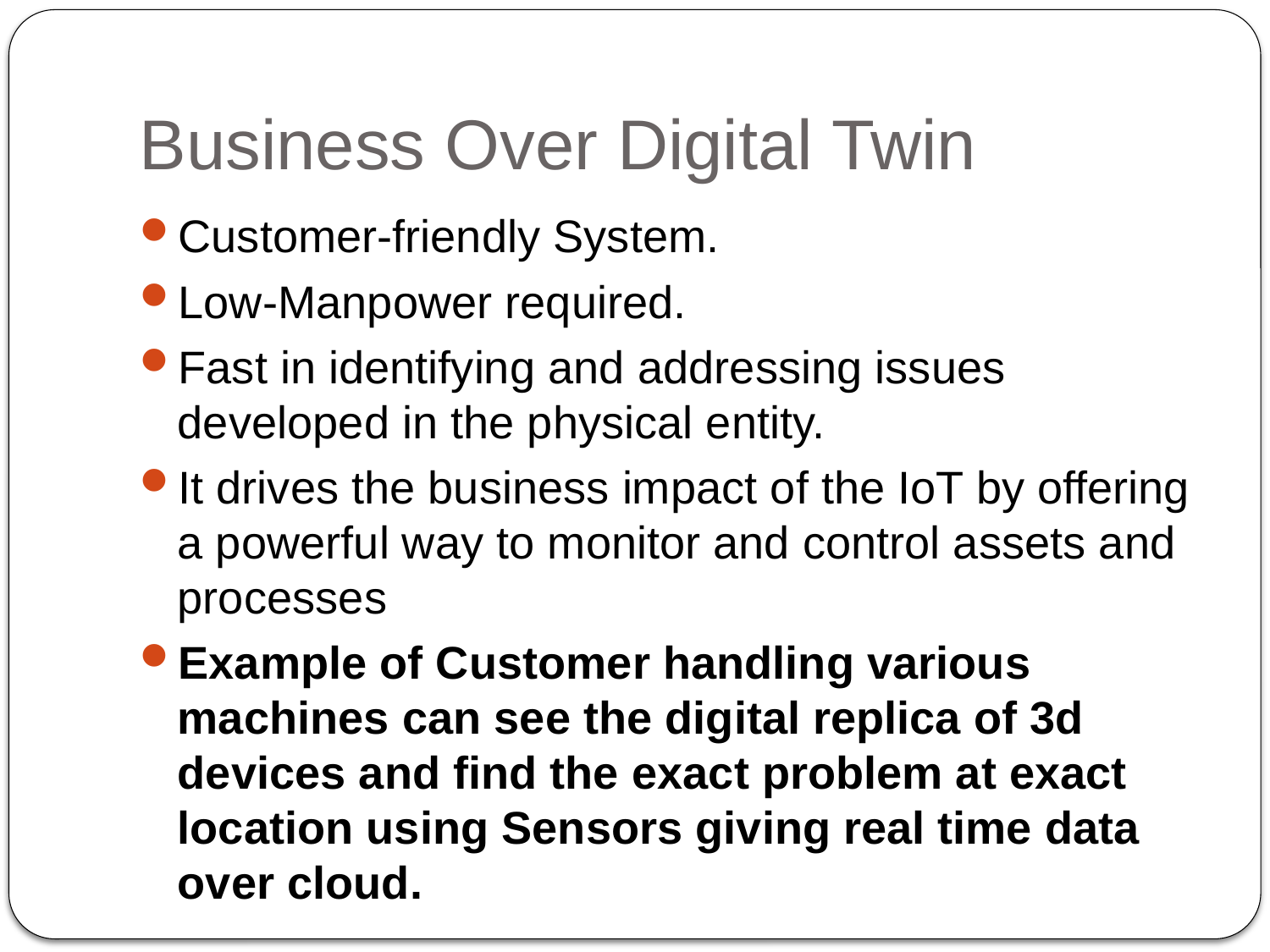

# Business Over Digital Twin
Customer-friendly System.
Low-Manpower required.
Fast in identifying and addressing issues developed in the physical entity.
It drives the business impact of the IoT by offering a powerful way to monitor and control assets and processes
Example of Customer handling various machines can see the digital replica of 3d devices and find the exact problem at exact location using Sensors giving real time data over cloud.